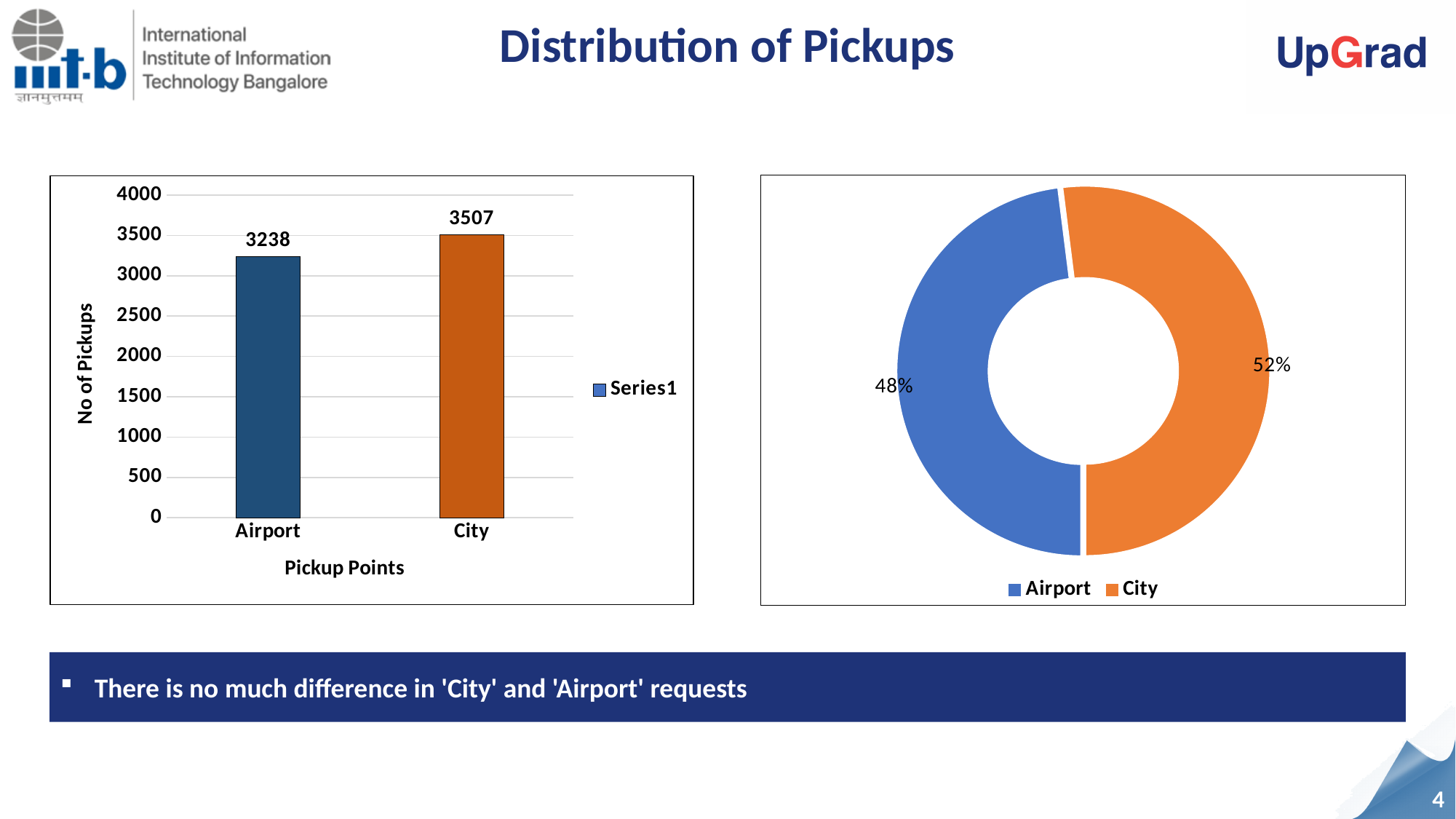

Distribution of Pickups

### Chart

| Category |  |
|---|---|
| Airport | 3238.0 |
| City | 3507.0 |

### Chart

| Category |  |
|---|---|
| Airport | 3238.0 |
| City | 3507.0 |
There is no much difference in 'City' and 'Airport' requests
4